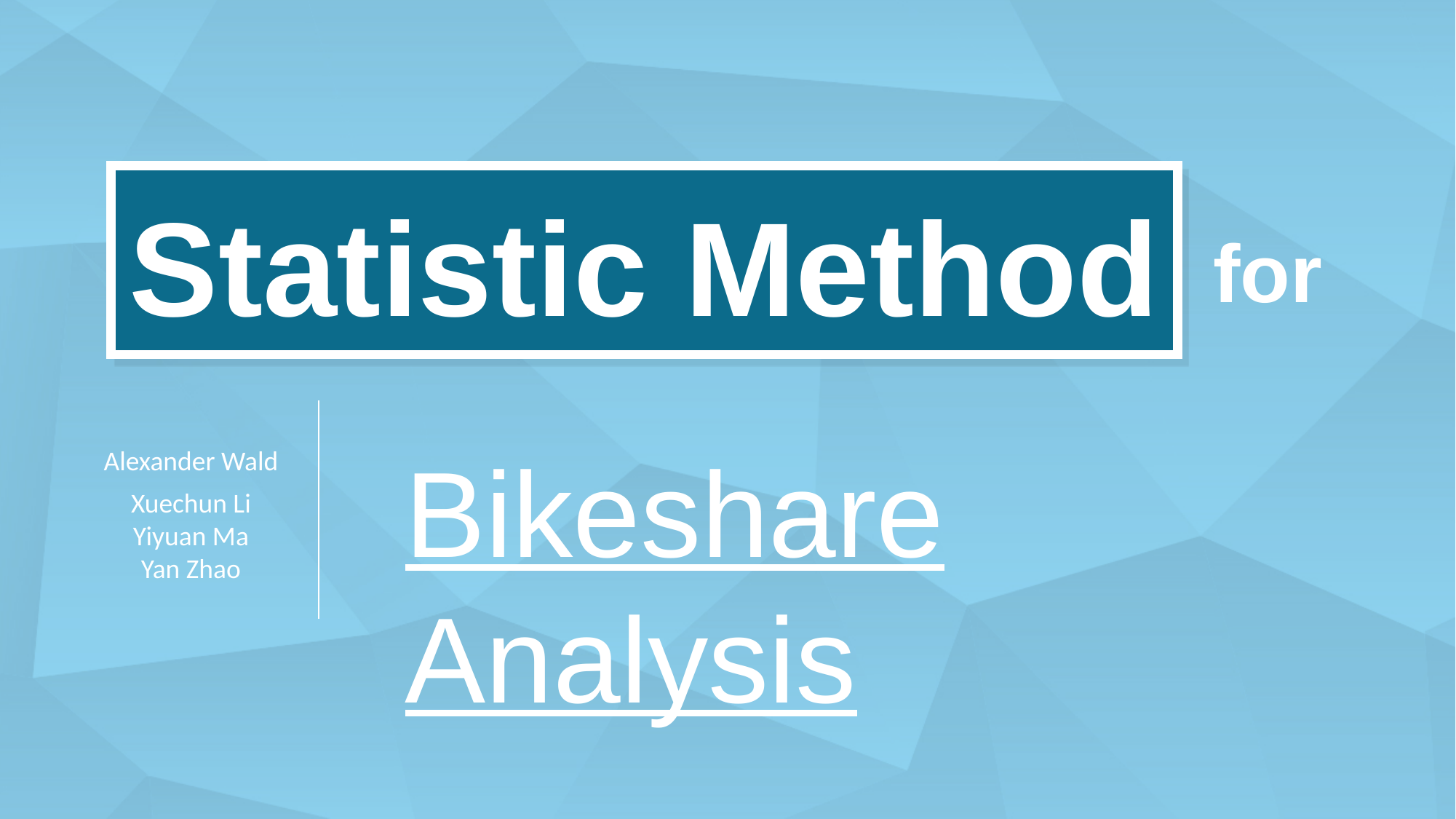

Statistic Method
for
Bikeshare Analysis
Alexander Wald
Xuechun Li
Yiyuan Ma
Yan Zhao